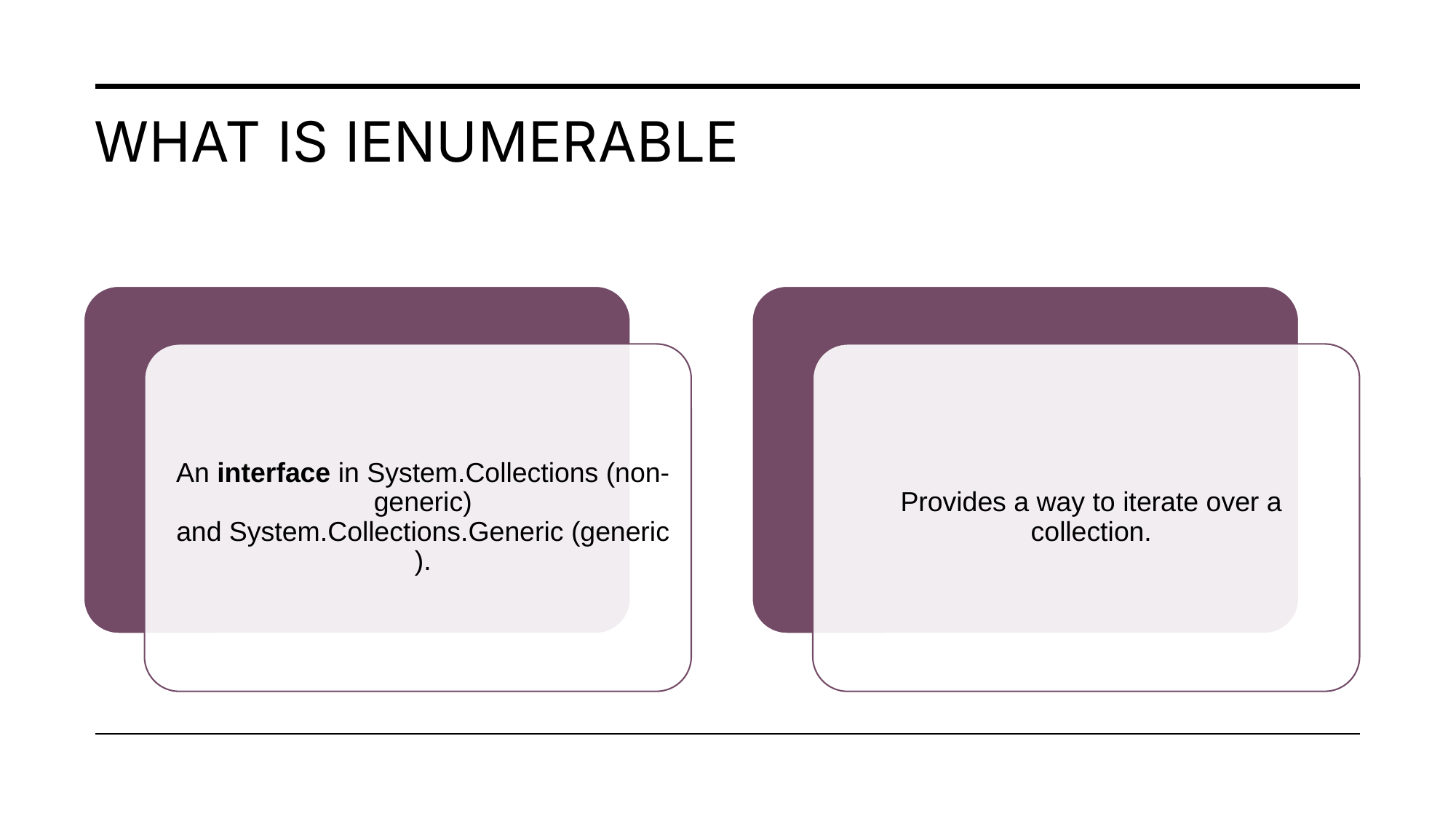

# What is IEnumerable
An interface in System.Collections (non-generic) and System.Collections.Generic (generic).
Provides a way to iterate over a collection.